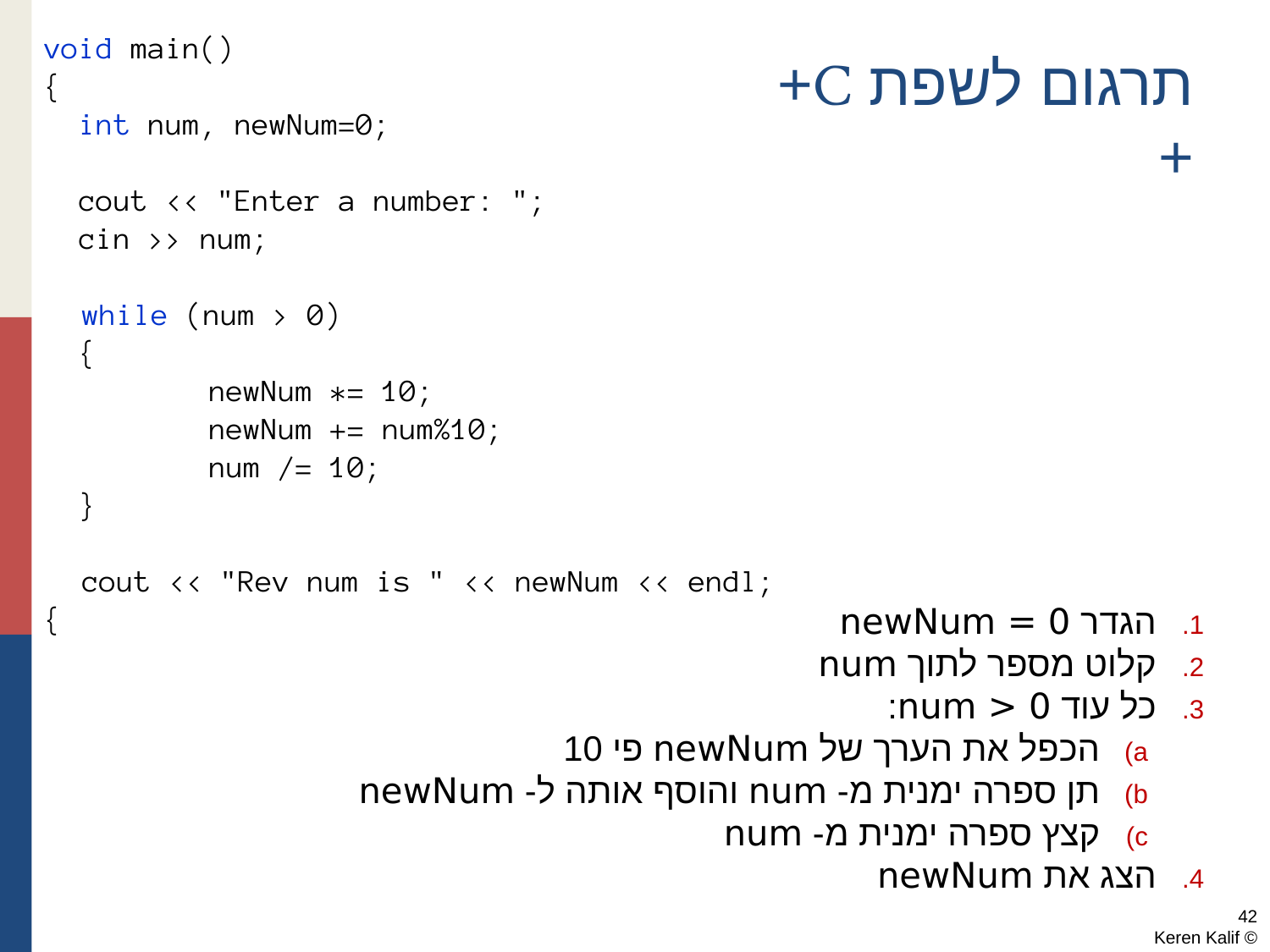

void main()
{
  int num, newNum=0;

  cout << "Enter a number: ";
  cin >> num;

	while (num > 0)
  {
		newNum *= 10;
		newNum += num%10;
		num /= 10;
  }

	cout << "Rev num is " << newNum << endl;
{
# תרגום לשפת C++

הגדר newNum = 0
קלוט מספר לתוך num
כל עוד num > 0:
הכפל את הערך של newNum פי 10
תן ספרה ימנית מ- num והוסף אותה ל- newNum
קצץ ספרה ימנית מ- num
הצג את newNum